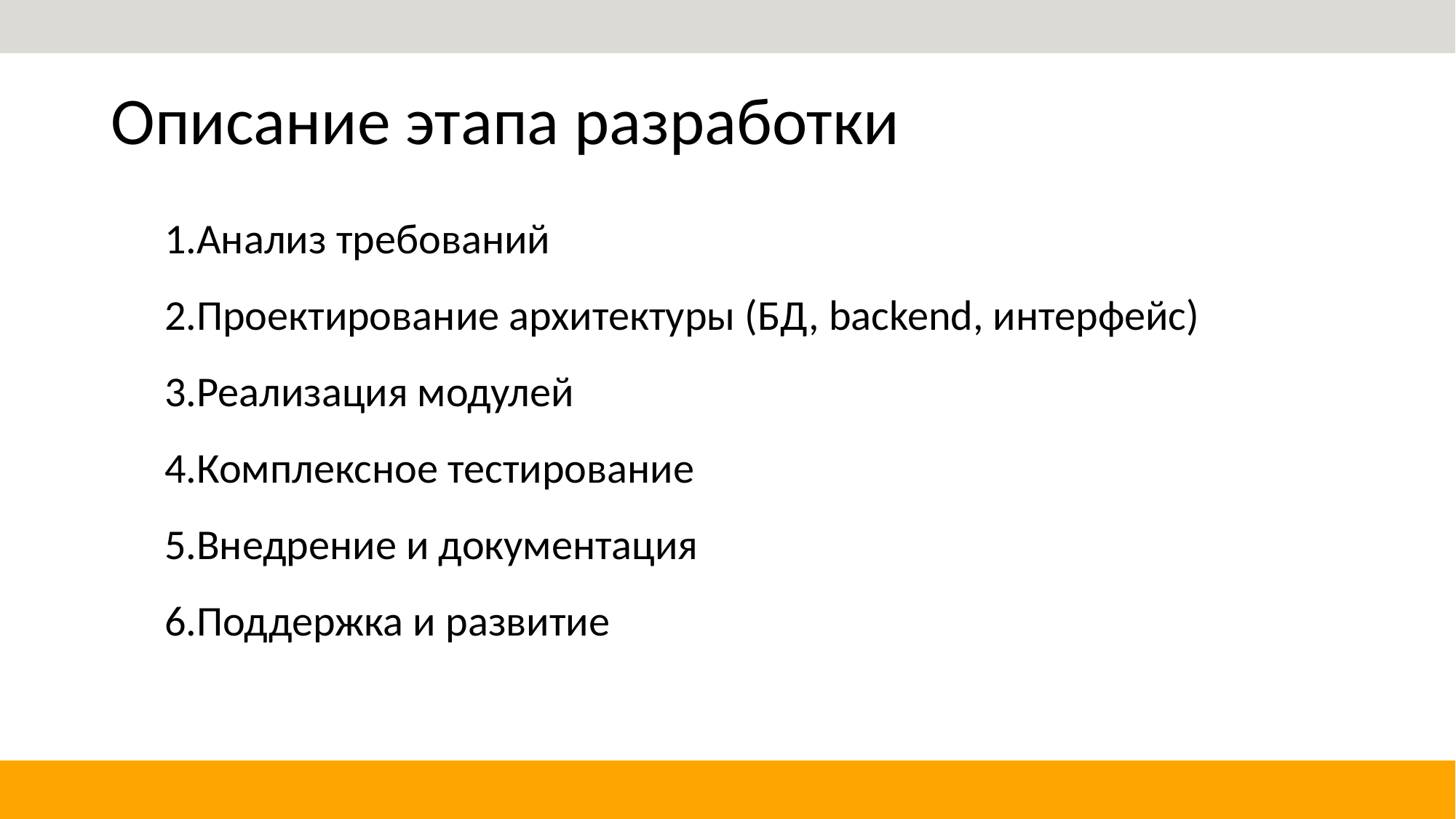

# Описание этапа разработки
Анализ требований
Проектирование архитектуры (БД, backend, интерфейс)
Реализация модулей
Комплексное тестирование
Внедрение и документация
Поддержка и развитие